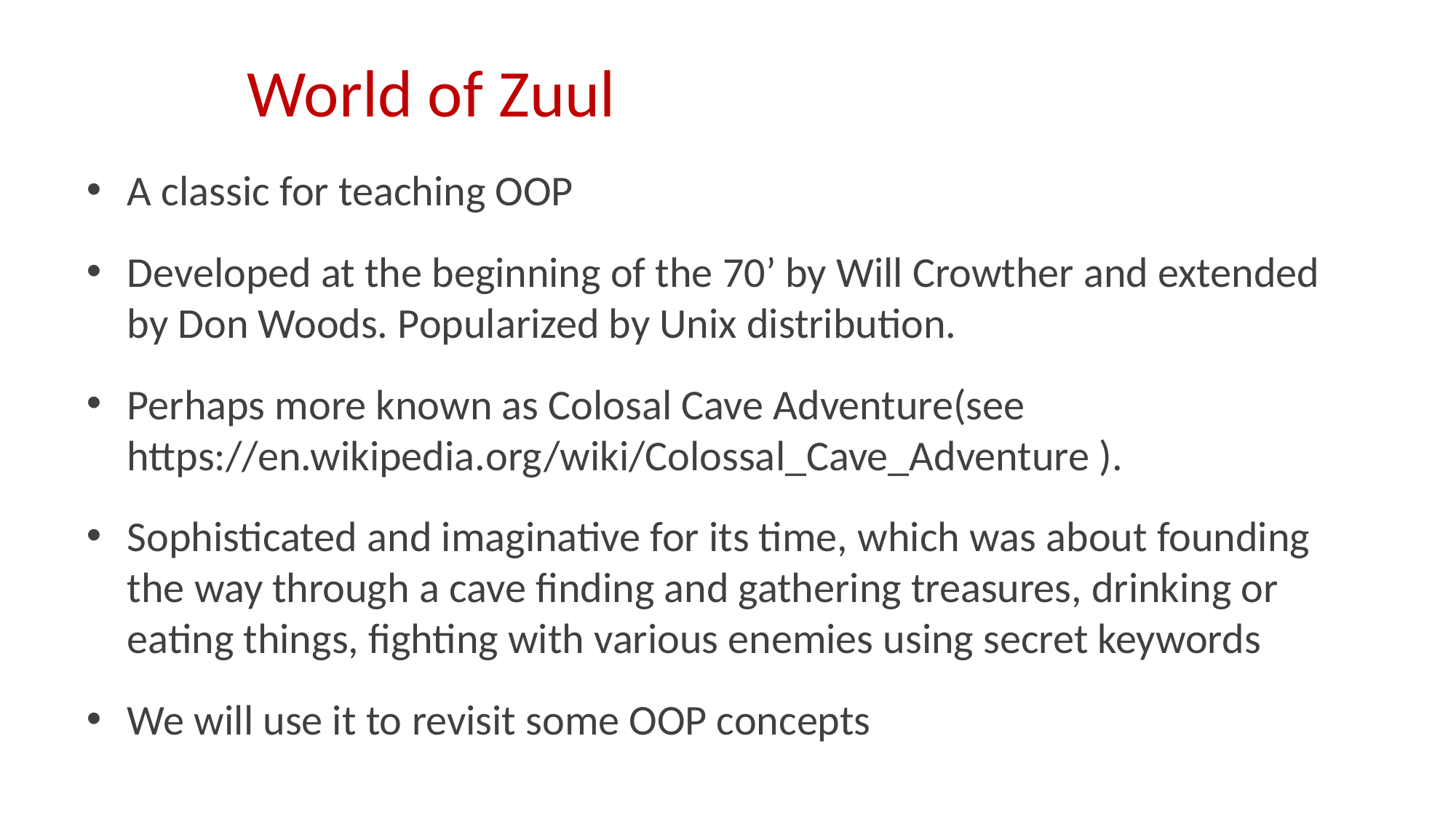

# World of Zuul
A classic for teaching OOP
Developed at the beginning of the 70’ by Will Crowther and extended by Don Woods. Popularized by Unix distribution.
Perhaps more known as Colosal Cave Adventure(see https://en.wikipedia.org/wiki/Colossal_Cave_Adventure ).
Sophisticated and imaginative for its time, which was about founding the way through a cave finding and gathering treasures, drinking or eating things, fighting with various enemies using secret keywords
We will use it to revisit some OOP concepts